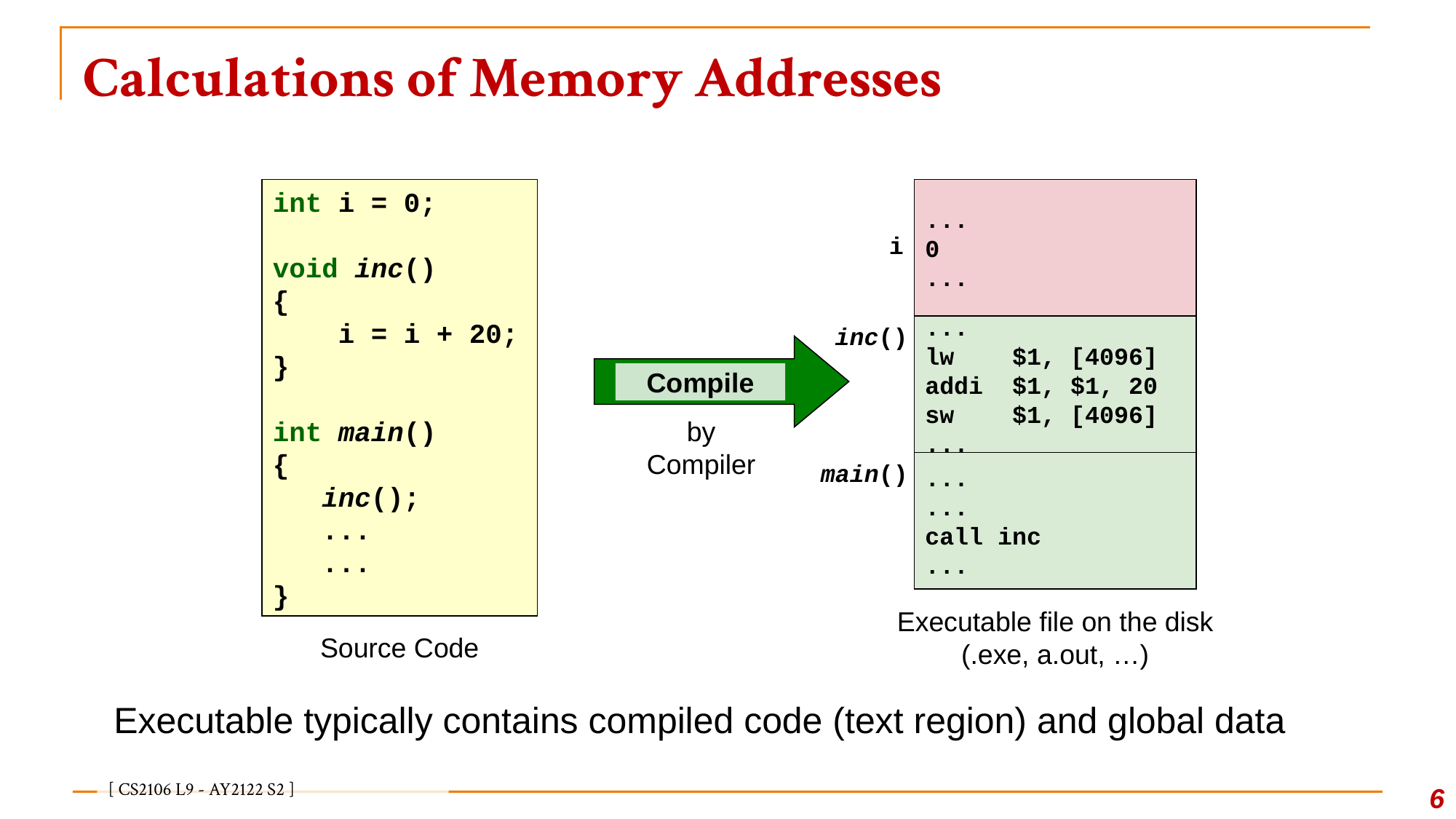

# Calculations of Memory Addresses
int i = 0;

void inc()
{
    i = i + 20;
}

int main()
{
   inc();
   ...
   ...
}
Source Code
...
0
...
i
inc()
...
lw    $1, [4096]
addi  $1, $1, 20
sw    $1, [4096]
...
main()
...
...
call inc
...
Executable file on the disk
(.exe, a.out, …)

Compile
by Compiler
Executable typically contains compiled code (text region) and global data
6
[ CS2106 L9 - AY2122 S2 ]